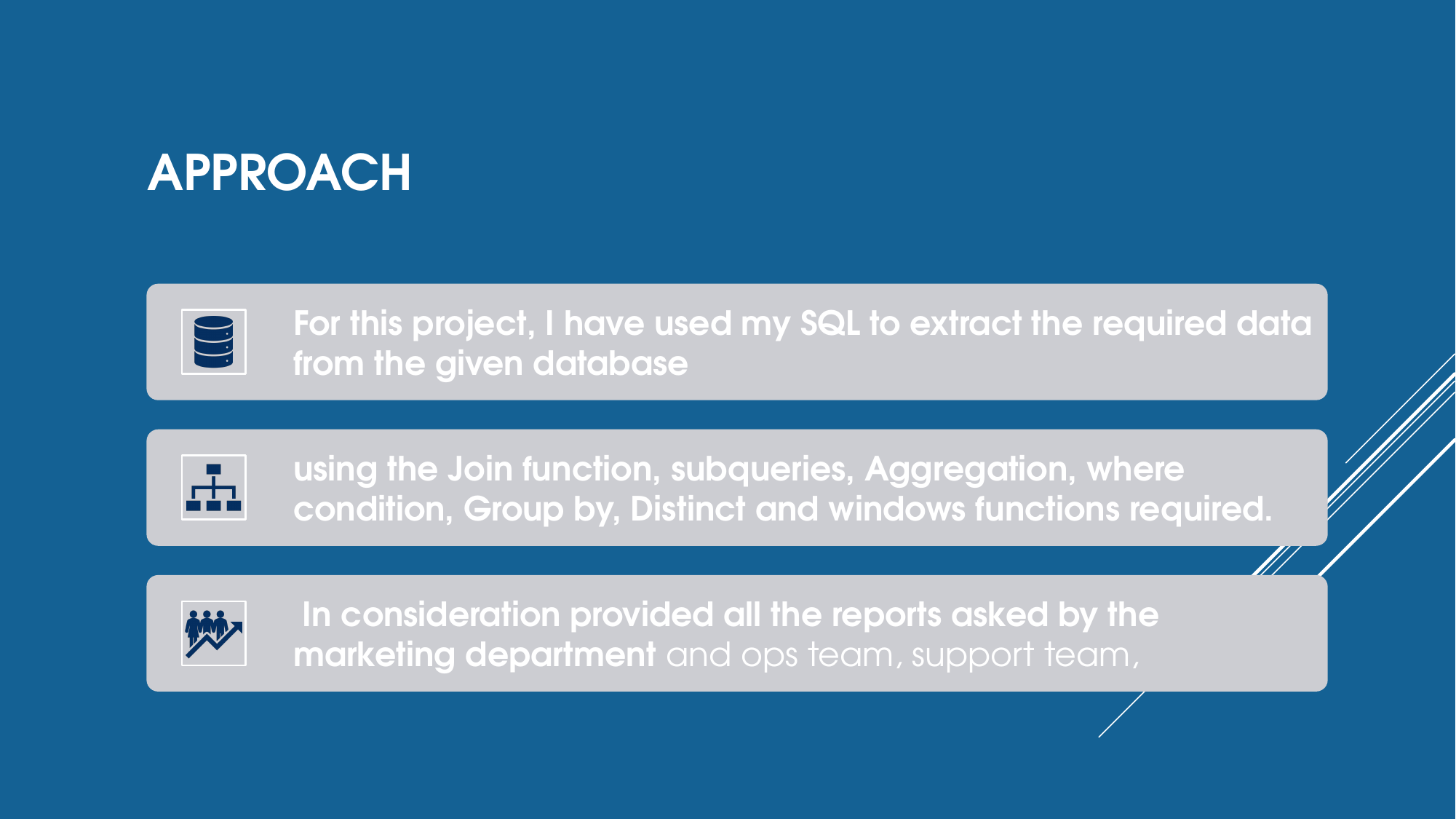

# Approach
For this project, I have used my SQL to extract the required data from the given database
using the Join function, subqueries, Aggregation, where condition, Group by, Distinct and windows functions required.
 In consideration provided all the reports asked by the marketing department and ops team, support team,